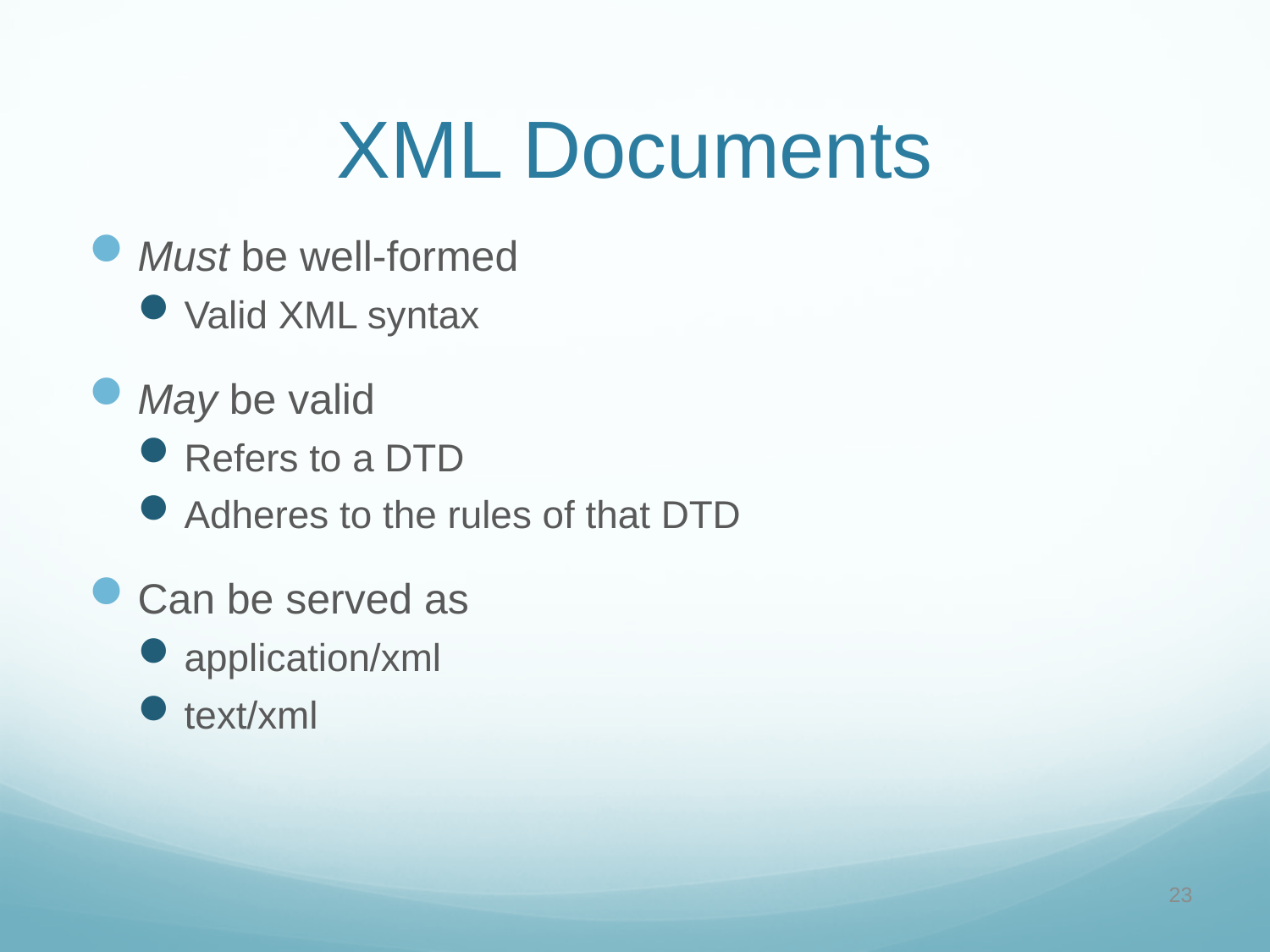

# XML Documents
Must be well-formed
Valid XML syntax
May be valid
Refers to a DTD
Adheres to the rules of that DTD
Can be served as
application/xml
text/xml
23